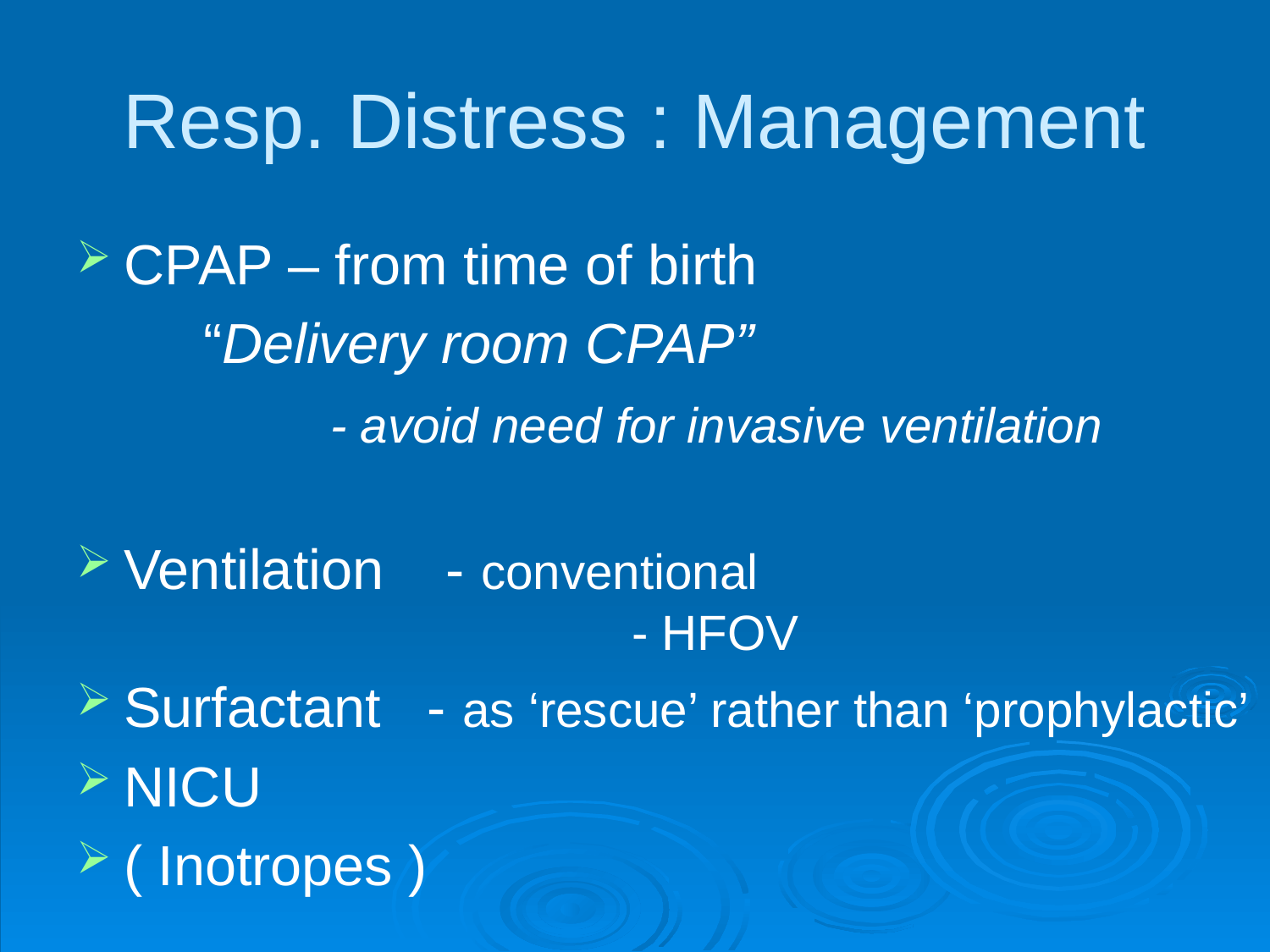

Resp. Distress : Management
CPAP – from time of birth
	“Delivery room CPAP”
		- avoid need for invasive ventilation

Ventilation    - conventional							- HFOV
Surfactant   - as ‘rescue’ rather than ‘prophylactic’
NICU
( Inotropes )